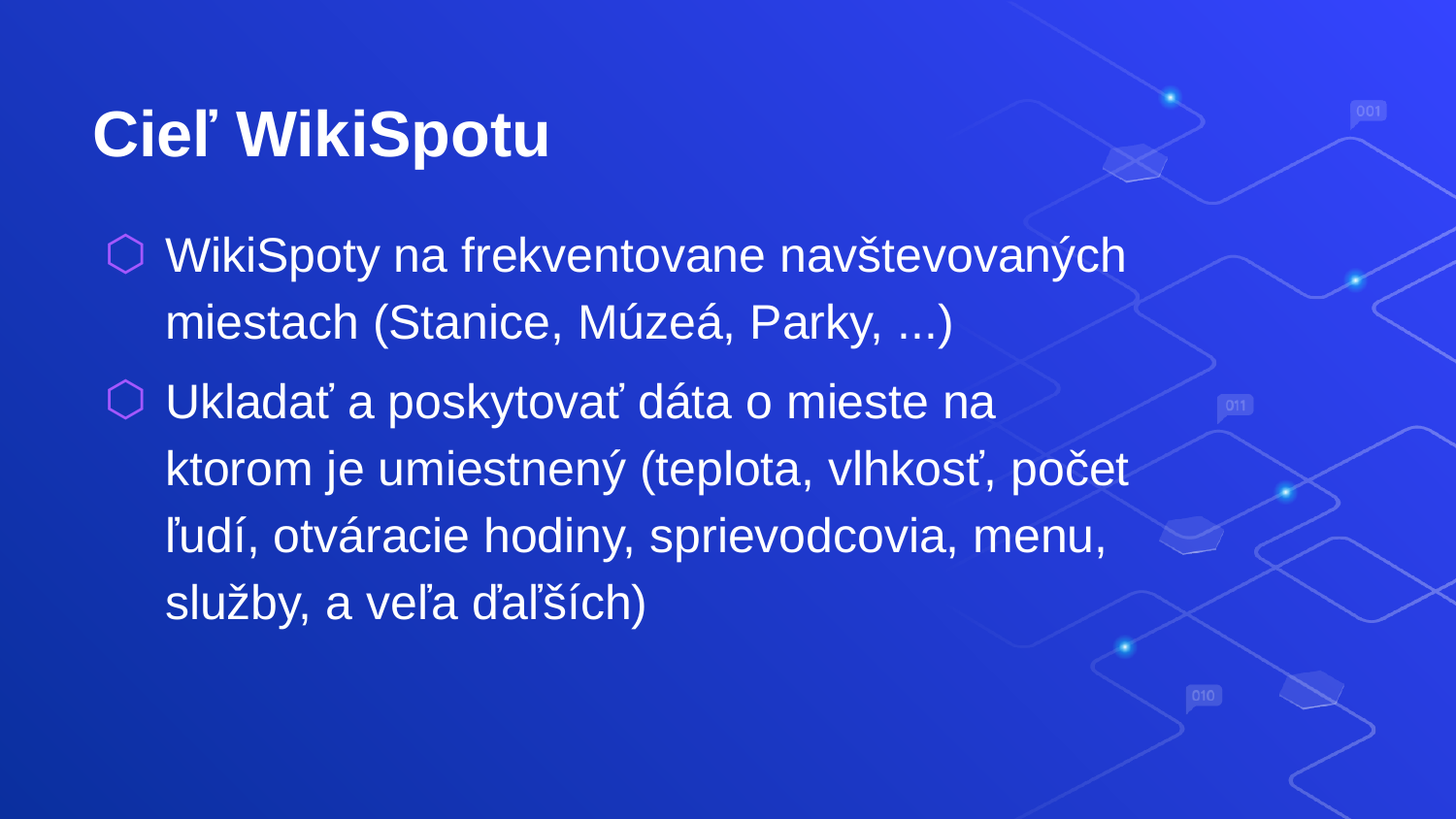

# Cieľ WikiSpotu
WikiSpoty na frekventovane navštevovaných miestach (Stanice, Múzeá, Parky, ...)
Ukladať a poskytovať dáta o mieste na ktorom je umiestnený (teplota, vlhkosť, počet ľudí, otváracie hodiny, sprievodcovia, menu, služby, a veľa ďaľších)
5